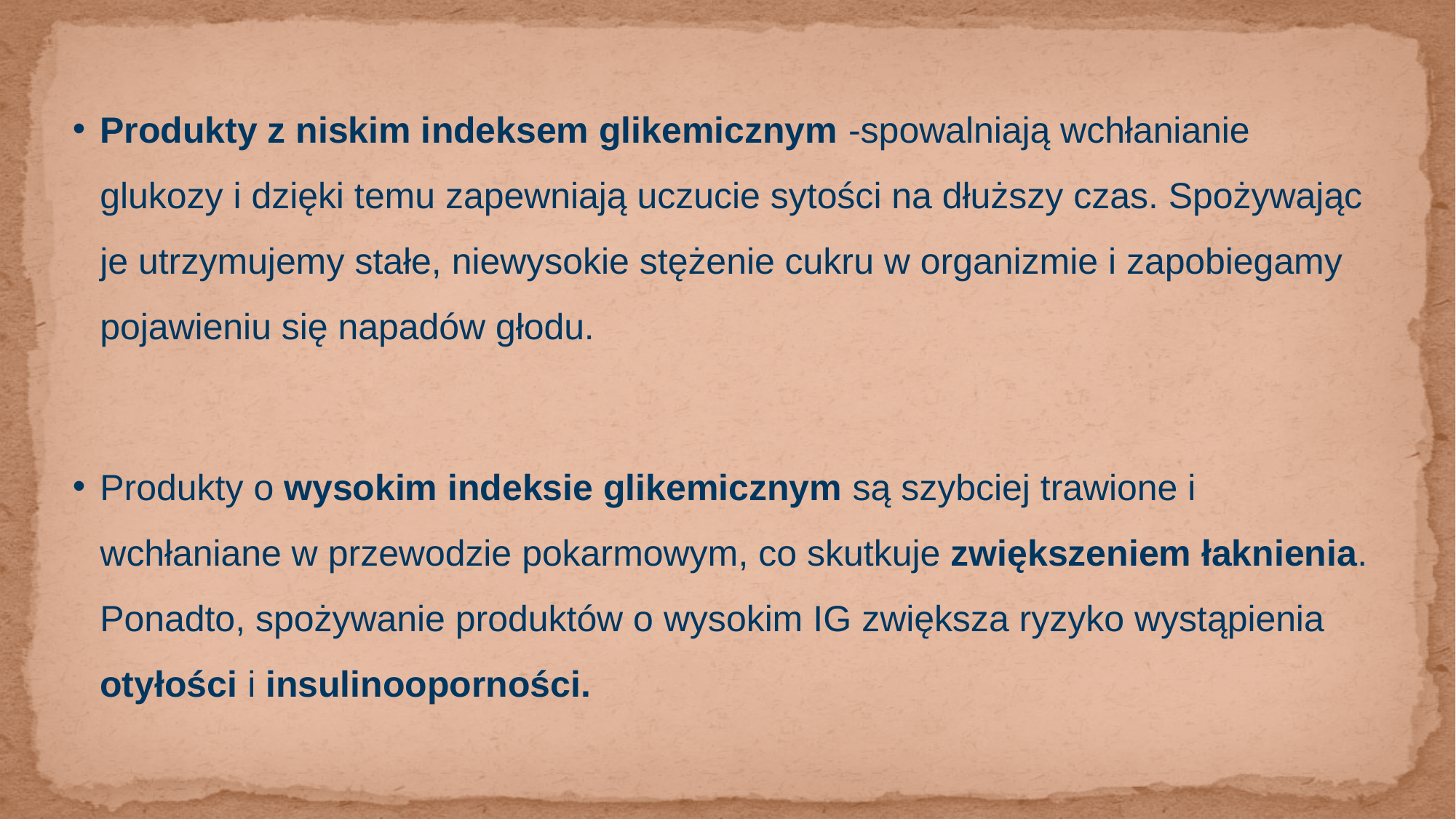

#
Produkty z niskim indeksem glikemicznym -spowalniają wchłanianie glukozy i dzięki temu zapewniają uczucie sytości na dłuższy czas. Spożywając je utrzymujemy stałe, niewysokie stężenie cukru w organizmie i zapobiegamy pojawieniu się napadów głodu.

Produkty o wysokim indeksie glikemicznym są szybciej trawione i wchłaniane w przewodzie pokarmowym, co skutkuje zwiększeniem łaknienia. Ponadto, spożywanie produktów o wysokim IG zwiększa ryzyko wystąpienia otyłości i insulinooporności.